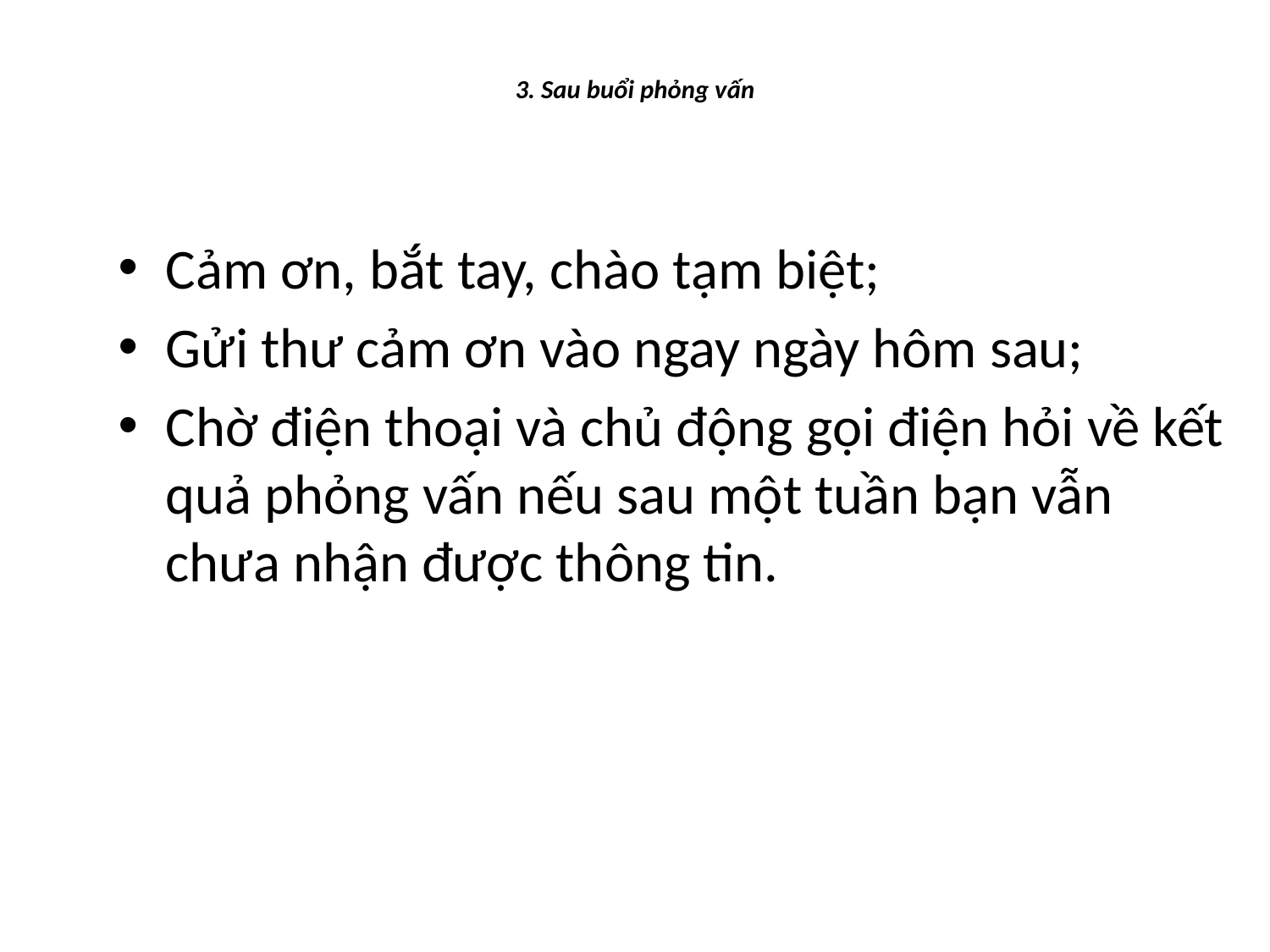

# 3. Sau buổi phỏng vấn
Cảm ơn, bắt tay, chào tạm biệt;
Gửi thư cảm ơn vào ngay ngày hôm sau;
Chờ điện thoại và chủ động gọi điện hỏi về kết quả phỏng vấn nếu sau một tuần bạn vẫn chưa nhận được thông tin.